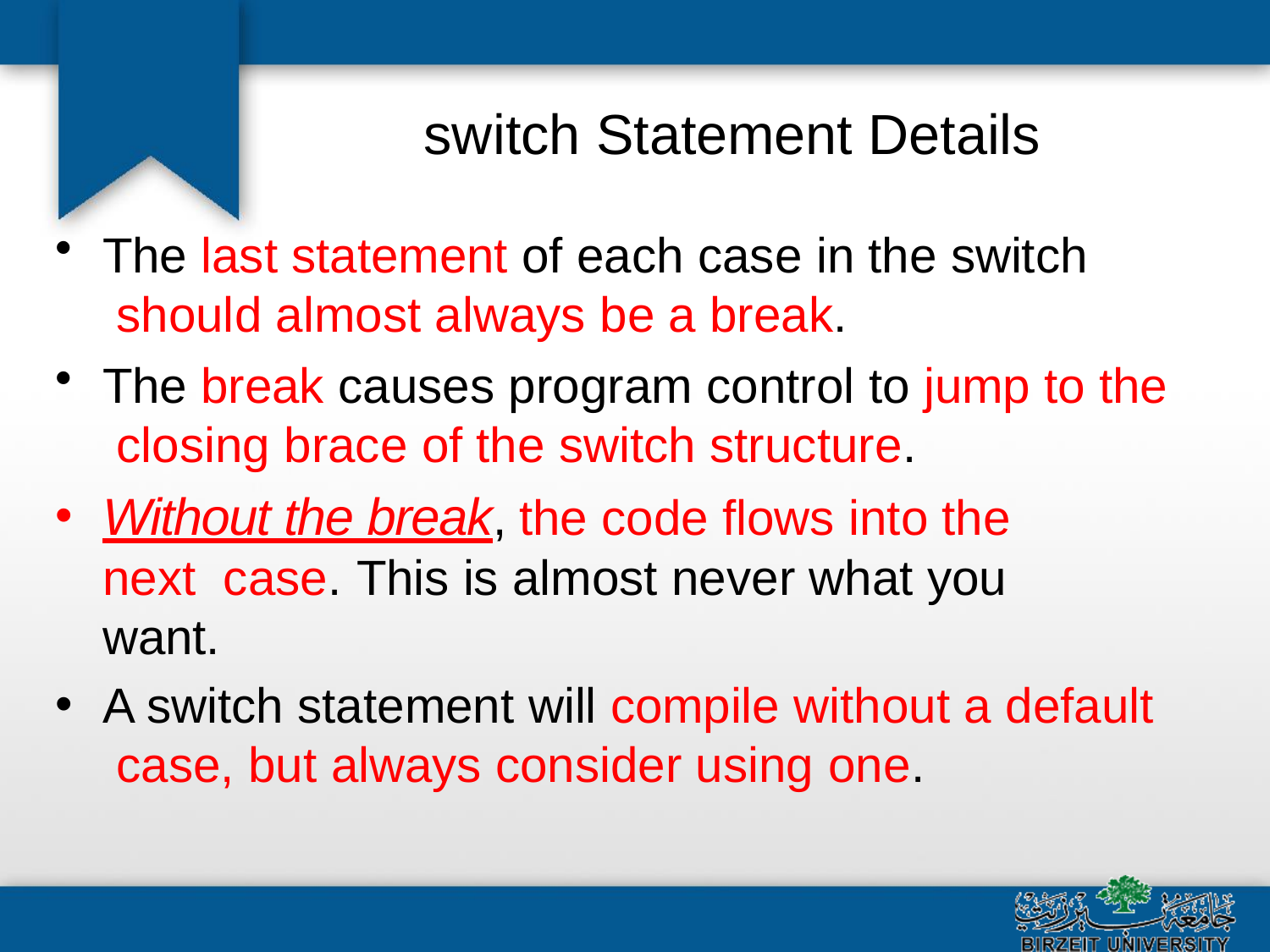

# switch Statement Details
The last statement of each case in the switch  should almost always be a break.
The break causes program control to jump to the  closing brace of the switch structure.
Without the break, the code flows into the next  case.	This is almost never what you want.
A switch statement will compile without a default  case, but always consider using one.